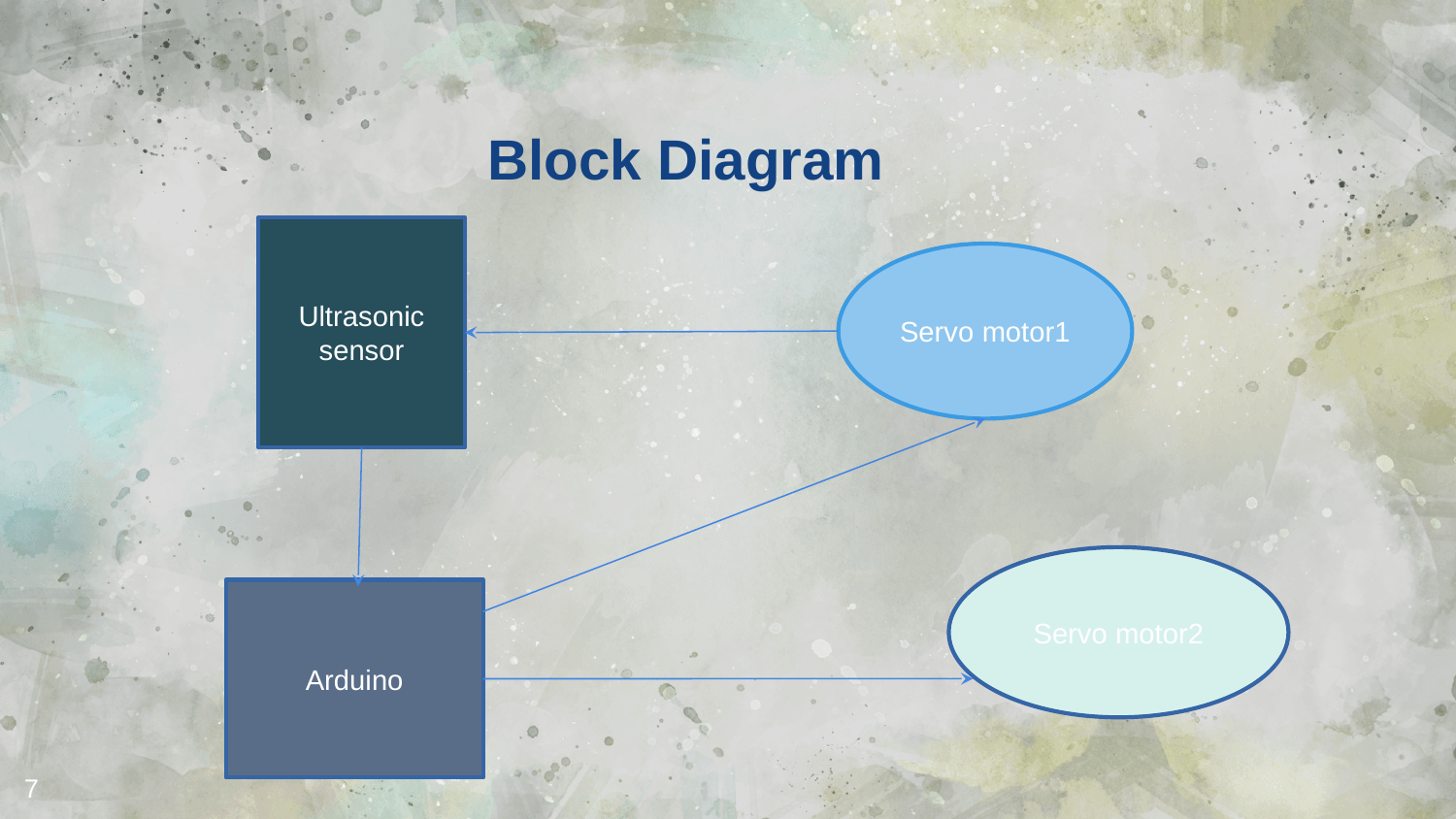

Block Diagram
Ultrasonic sensor
Servo motor1
Servo motor2
Arduino
7